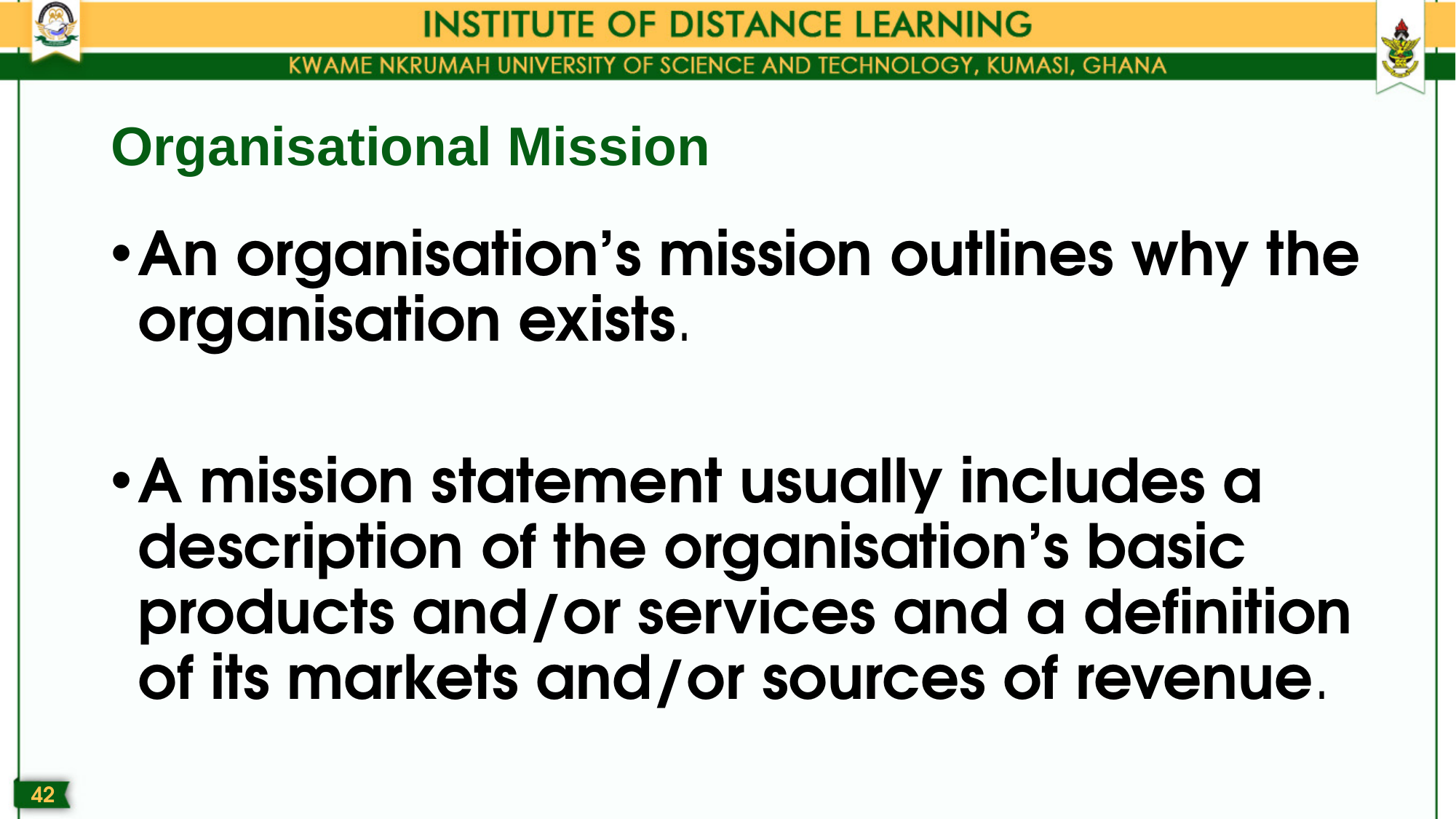

# Organisational Mission
An organisation’s mission outlines why the organisation exists.

A mission statement usually includes a description of the organisation’s basic products and/or services and a definition of its markets and/or sources of revenue.
42